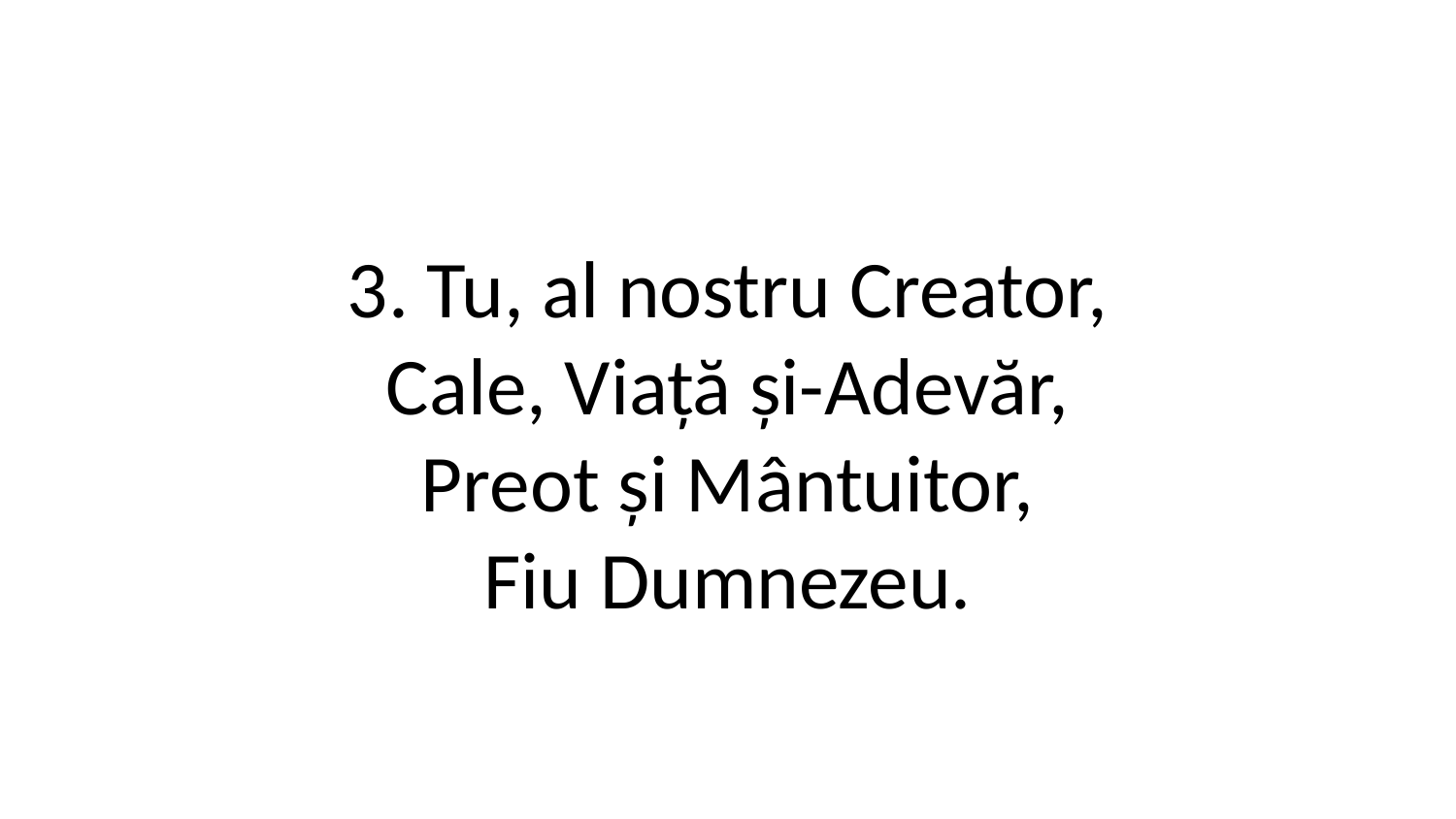

3. Tu, al nostru Creator,
Cale, Viață și-Adevăr,
Preot și Mântuitor,
Fiu Dumnezeu.